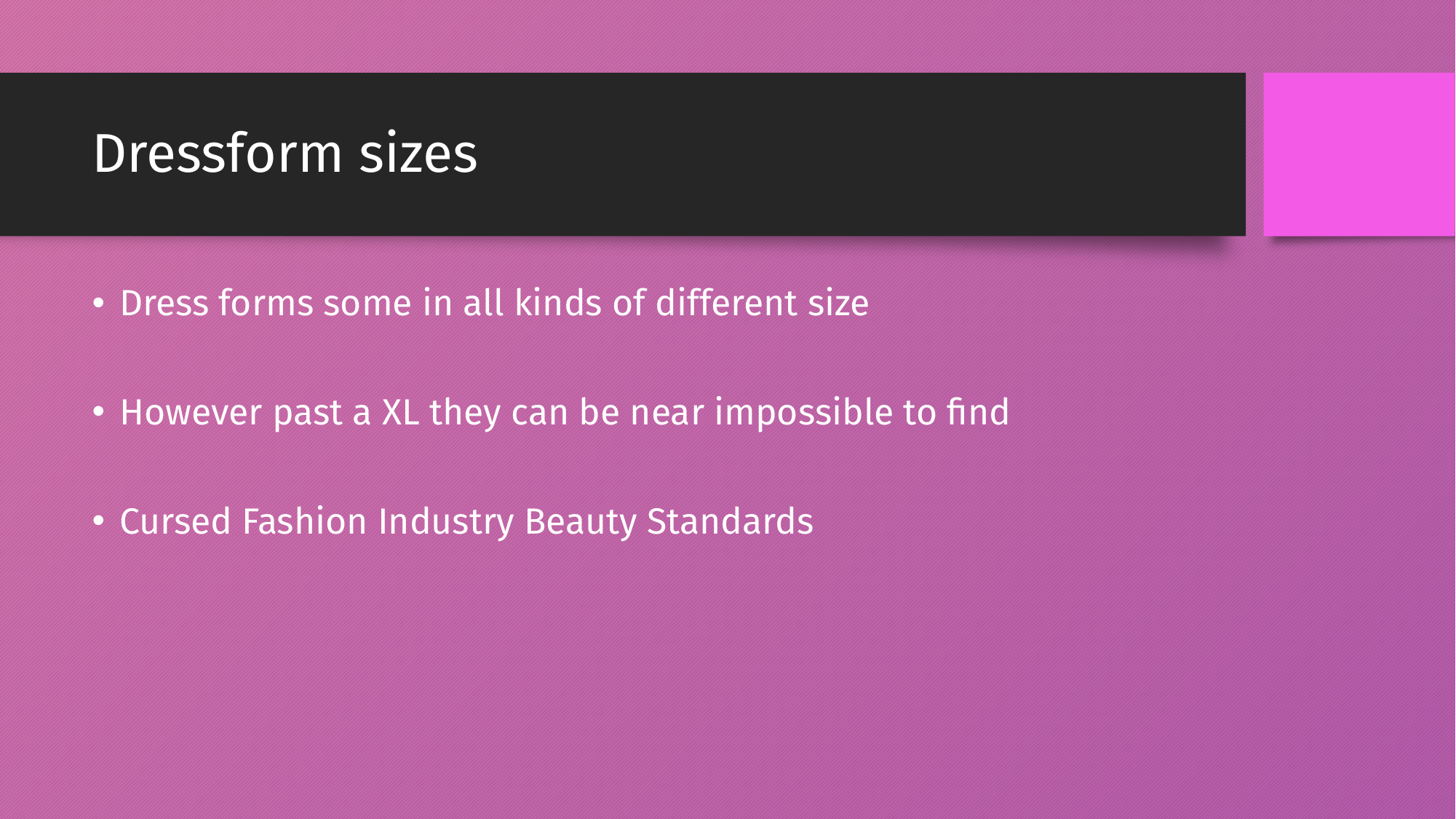

# Dressform sizes
Dress forms some in all kinds of different size

However past a XL they can be near impossible to find

Cursed Fashion Industry Beauty Standards